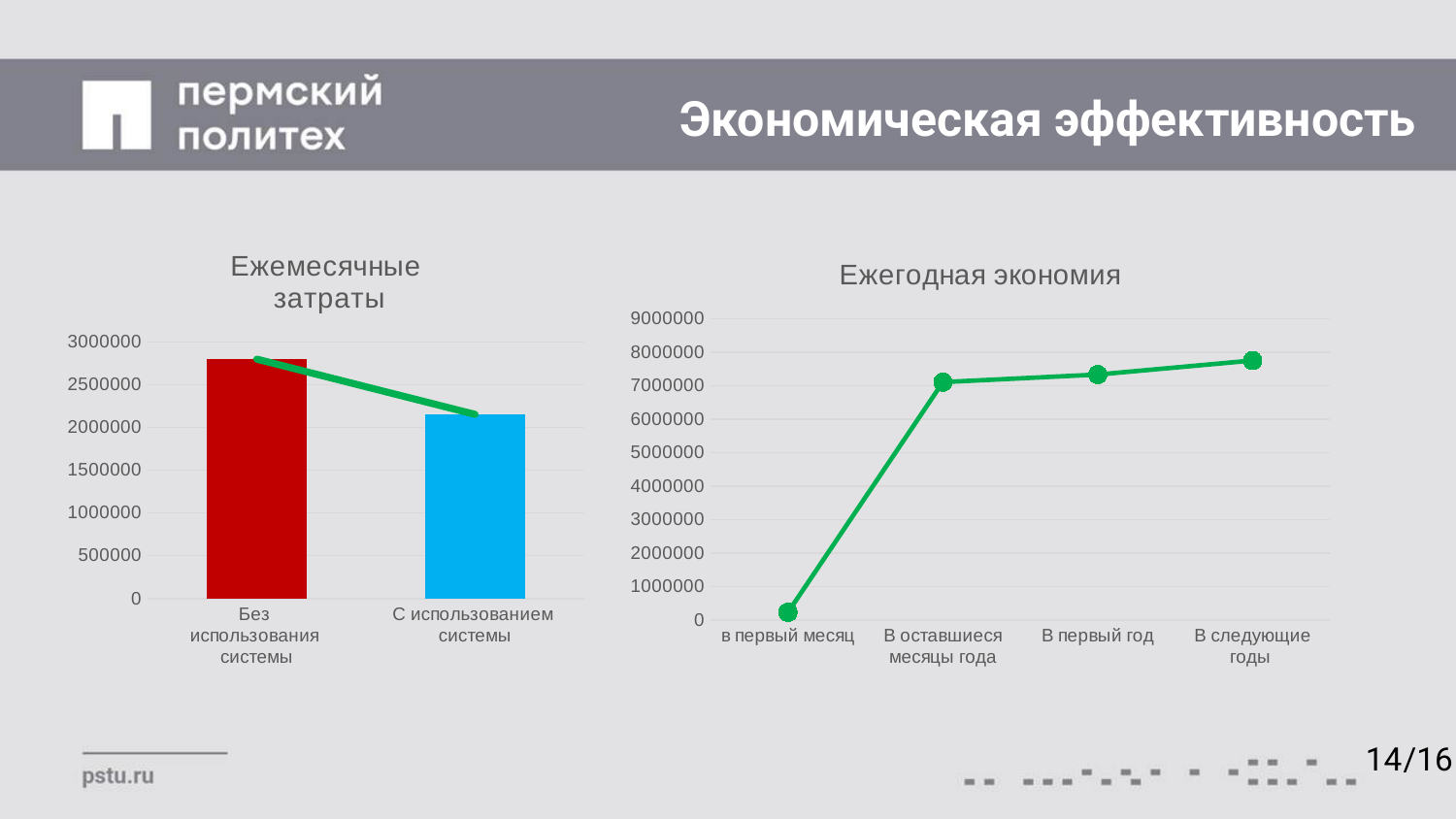

# Экономическая эффективность

### Chart:

| Category | Ежемесячные
 затраты |
|---|---|
| Без
использования
системы | 2800000.0 |
| С использованием
системы | 2153846.0 |

### Chart:

| Category | Ежегодная экономия |
|---|---|
| в первый месяц | 226153.0 |
| В оставшиеся месяцы года | 7107683.0 |
| В первый год | 7333836.0 |
| В следующие годы  | 7753836.0 |
14
/16